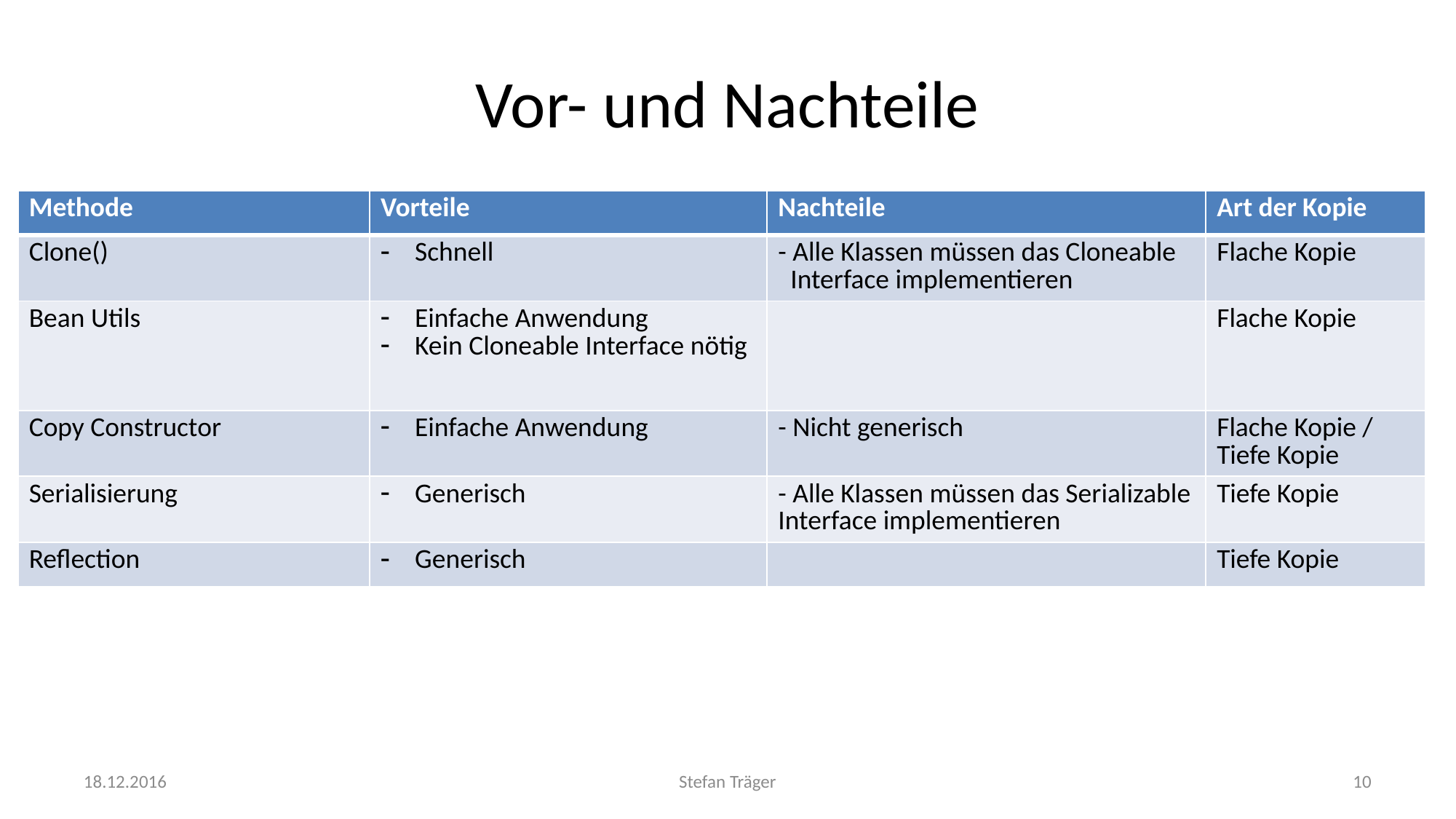

# Vor- und Nachteile
| Methode | Vorteile | Nachteile | Art der Kopie |
| --- | --- | --- | --- |
| Clone() | Schnell | - Alle Klassen müssen das Cloneable Interface implementieren | Flache Kopie |
| Bean Utils | Einfache Anwendung Kein Cloneable Interface nötig |  | Flache Kopie |
| Copy Constructor | Einfache Anwendung | - Nicht generisch | Flache Kopie / Tiefe Kopie |
| Serialisierung | Generisch | - Alle Klassen müssen das Serializable Interface implementieren | Tiefe Kopie |
| Reflection | Generisch |  | Tiefe Kopie |
18.12.2016
Stefan Träger
10